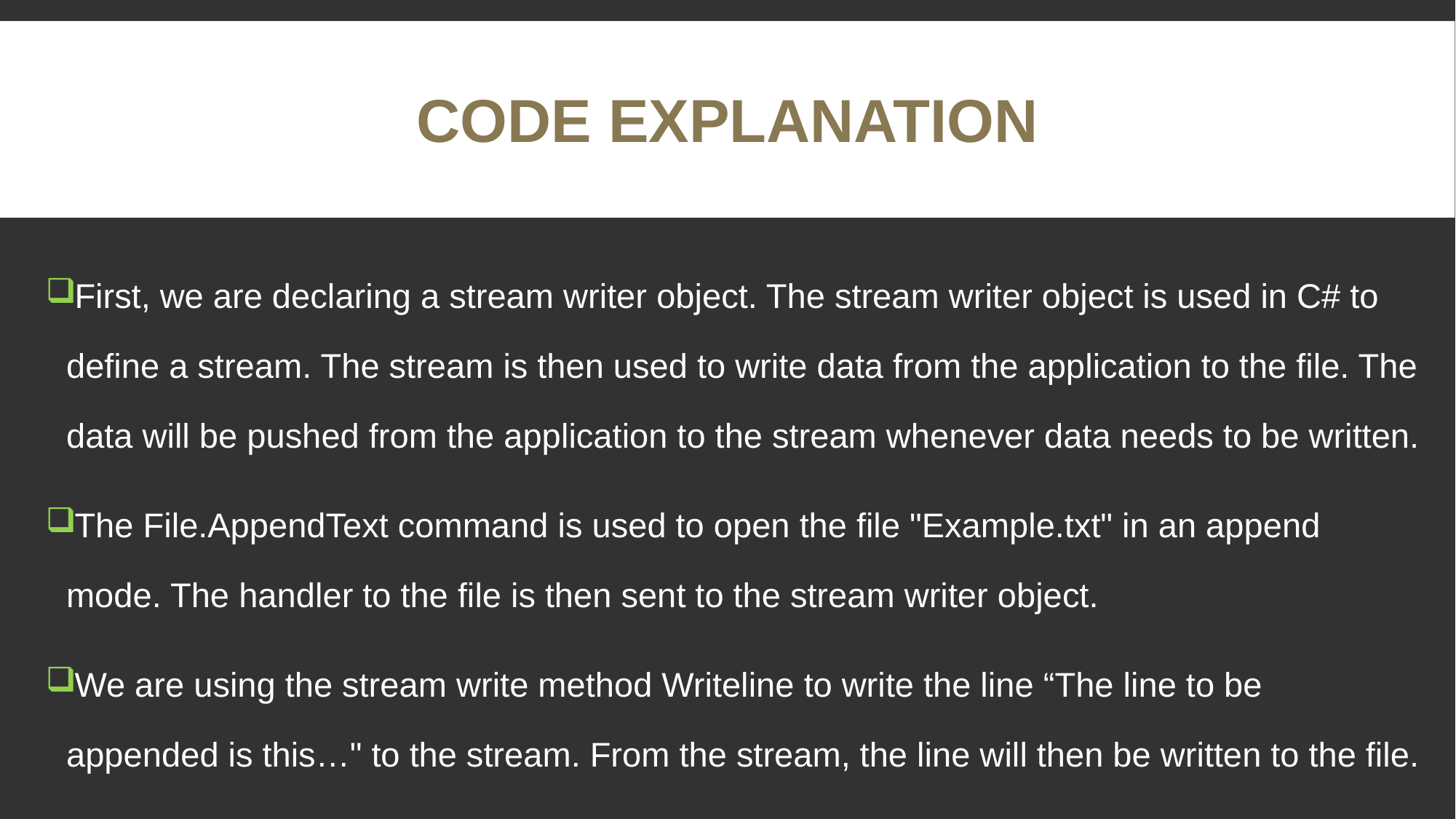

# Code Explanation
First, we are declaring a stream writer object. The stream writer object is used in C# to define a stream. The stream is then used to write data from the application to the file. The data will be pushed from the application to the stream whenever data needs to be written.
The File.AppendText command is used to open the file "Example.txt" in an append mode. The handler to the file is then sent to the stream writer object.
We are using the stream write method Writeline to write the line “The line to be appended is this…" to the stream. From the stream, the line will then be written to the file.